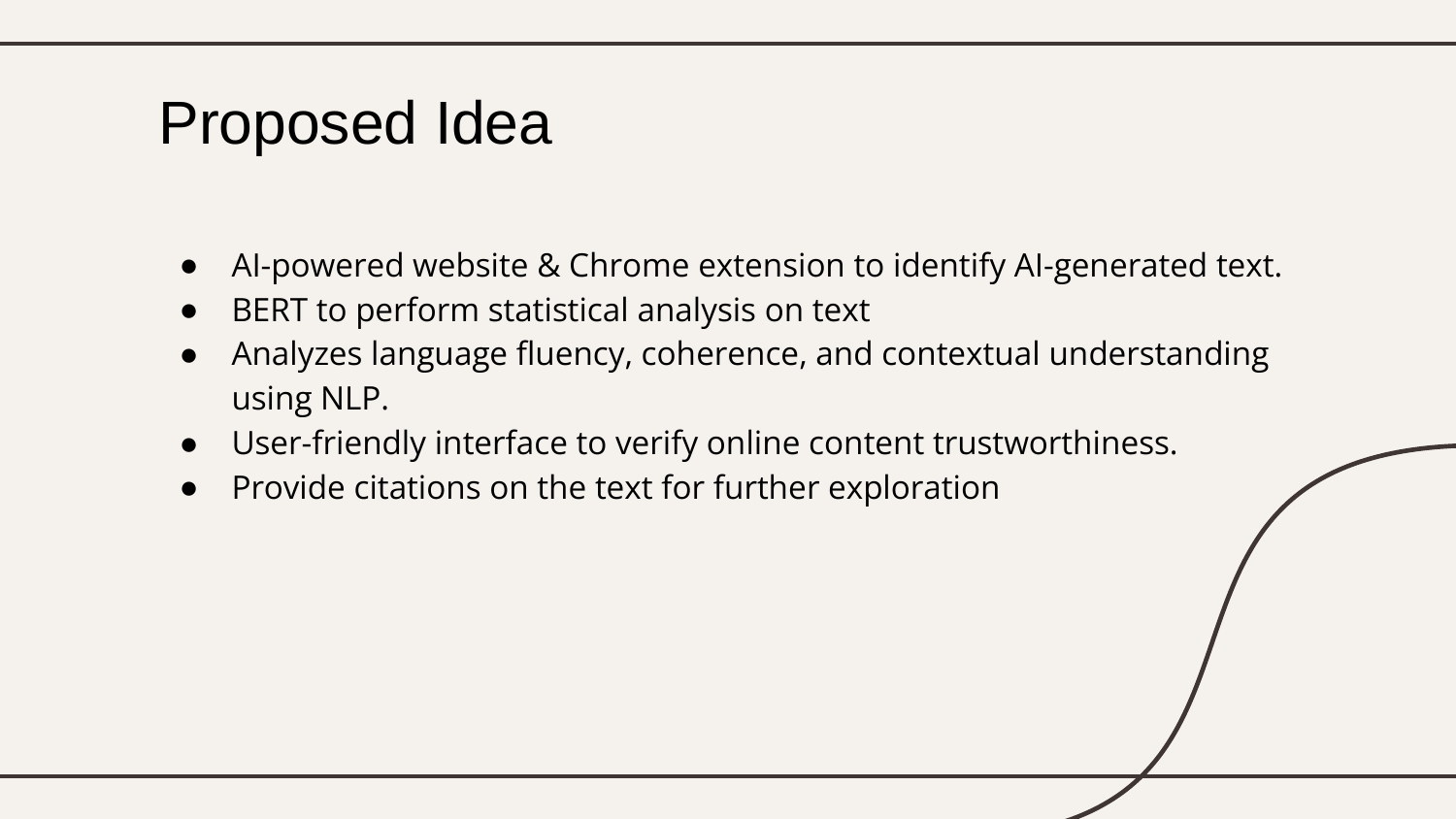

# Proposed Idea
AI-powered website & Chrome extension to identify AI-generated text.
BERT to perform statistical analysis on text
Analyzes language fluency, coherence, and contextual understanding using NLP.
User-friendly interface to verify online content trustworthiness.
Provide citations on the text for further exploration